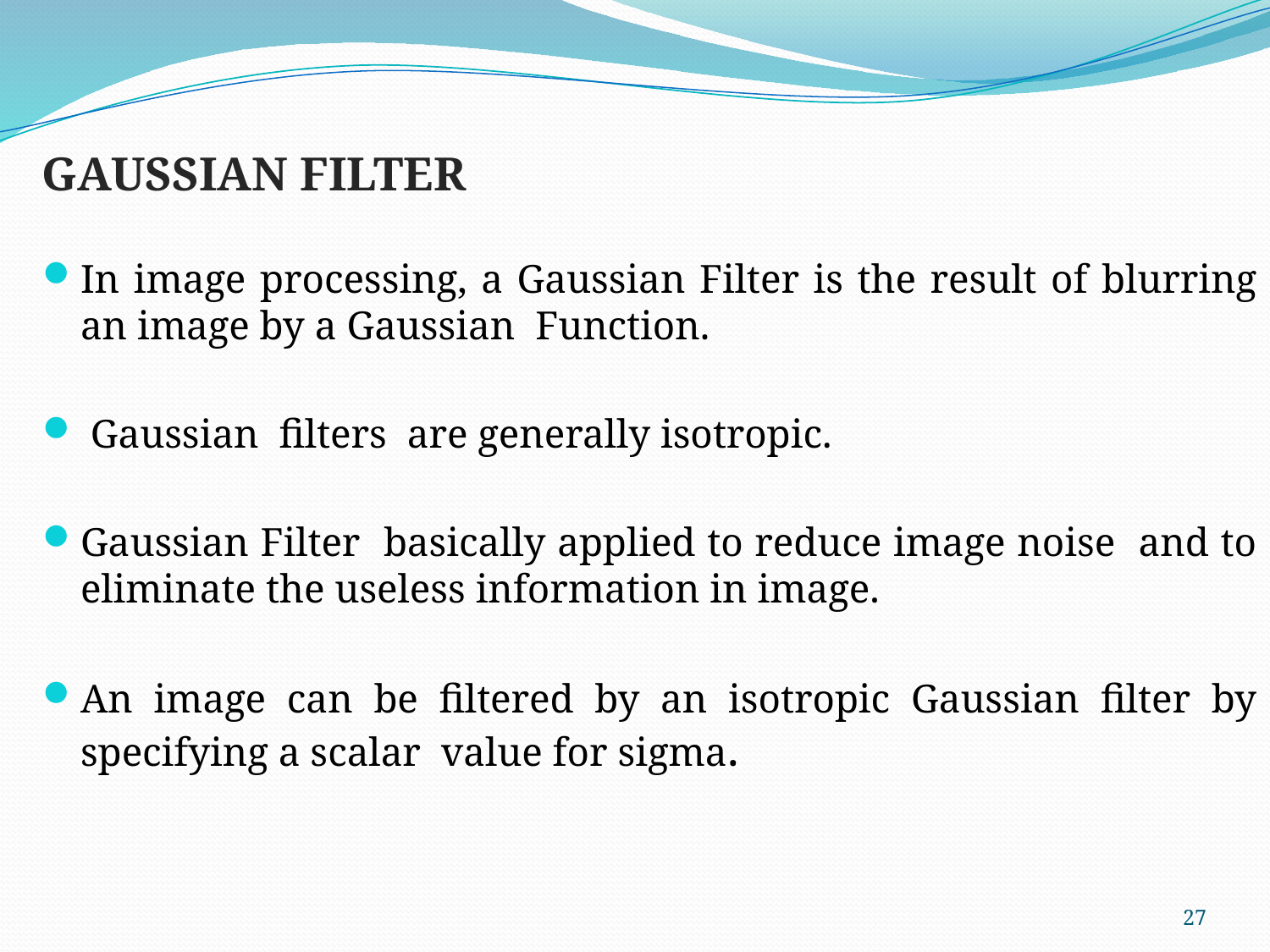

GAUSSIAN FILTER
In image processing, a Gaussian Filter is the result of blurring an image by a Gaussian  Function.

 Gaussian  filters  are generally isotropic.

Gaussian Filter  basically applied to reduce image noise  and to eliminate the useless information in image.

An image can be filtered by an isotropic Gaussian filter by specifying a scalar  value for sigma.

27